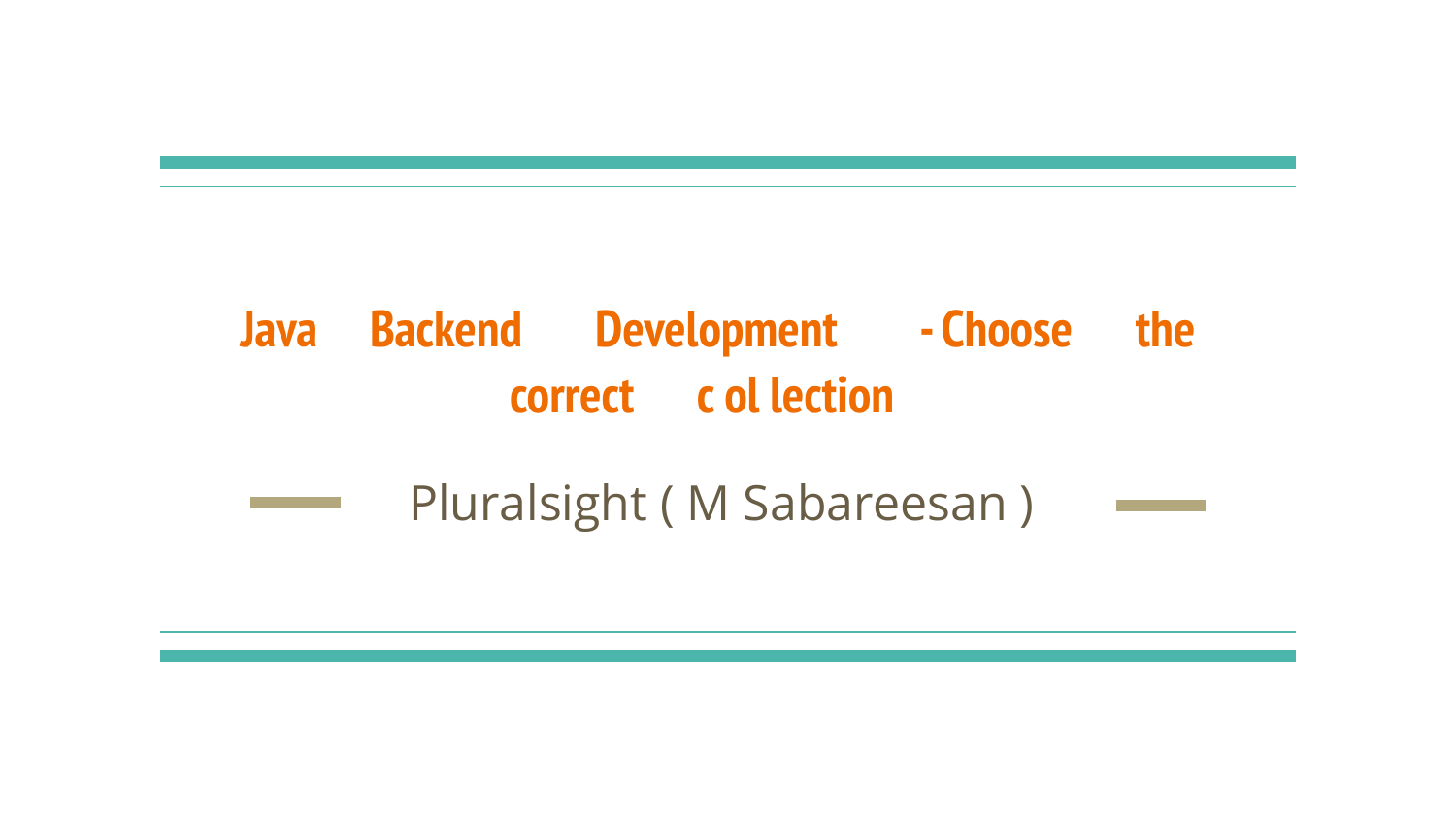

# Java     Backend       Development        - Choose      the   correct      c ol lection
Pluralsight ( M Sabareesan )